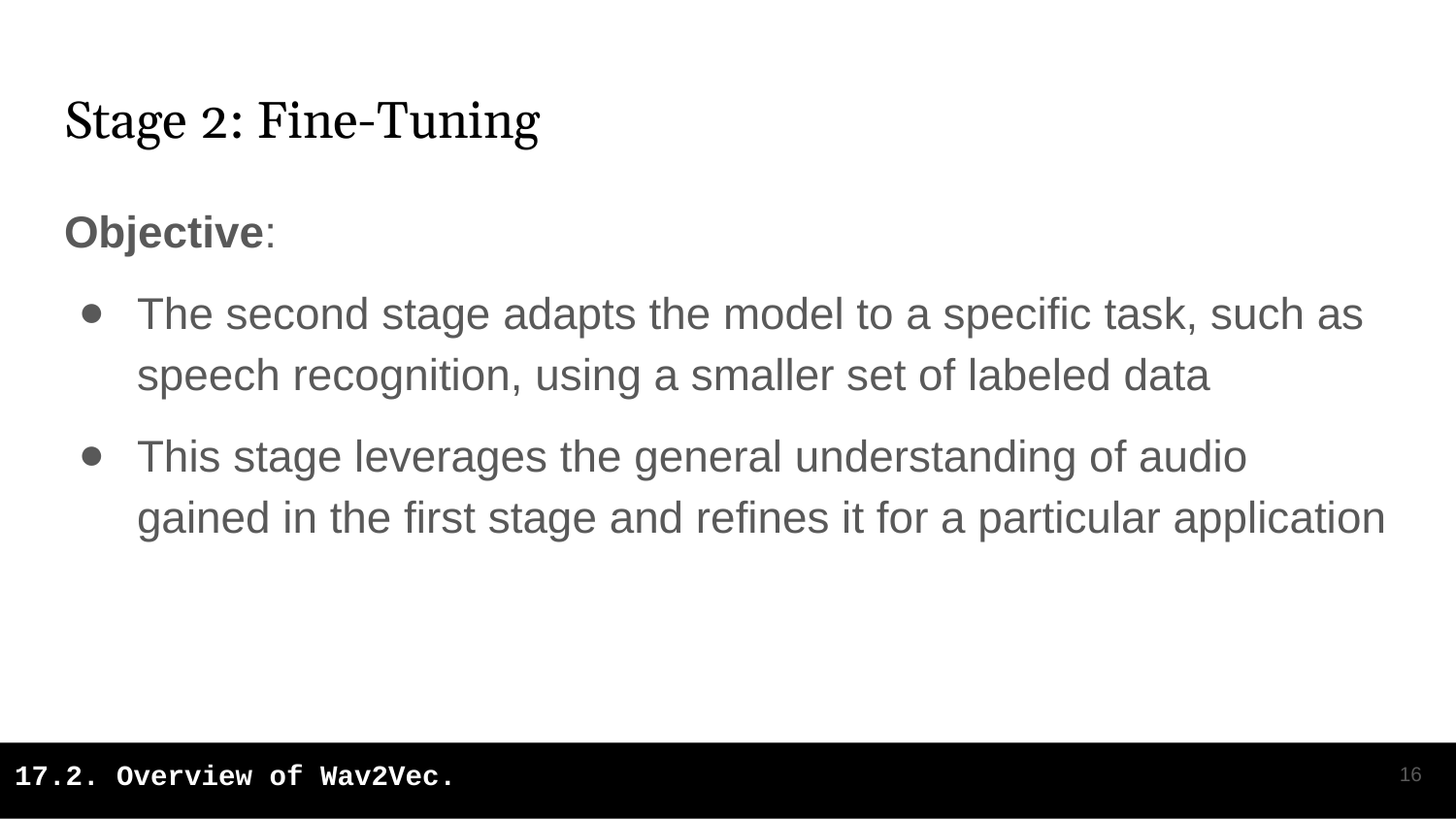

# Stage 2: Fine-Tuning
Objective:
The second stage adapts the model to a specific task, such as speech recognition, using a smaller set of labeled data
This stage leverages the general understanding of audio gained in the first stage and refines it for a particular application
16
17.2. Overview of Wav2Vec.